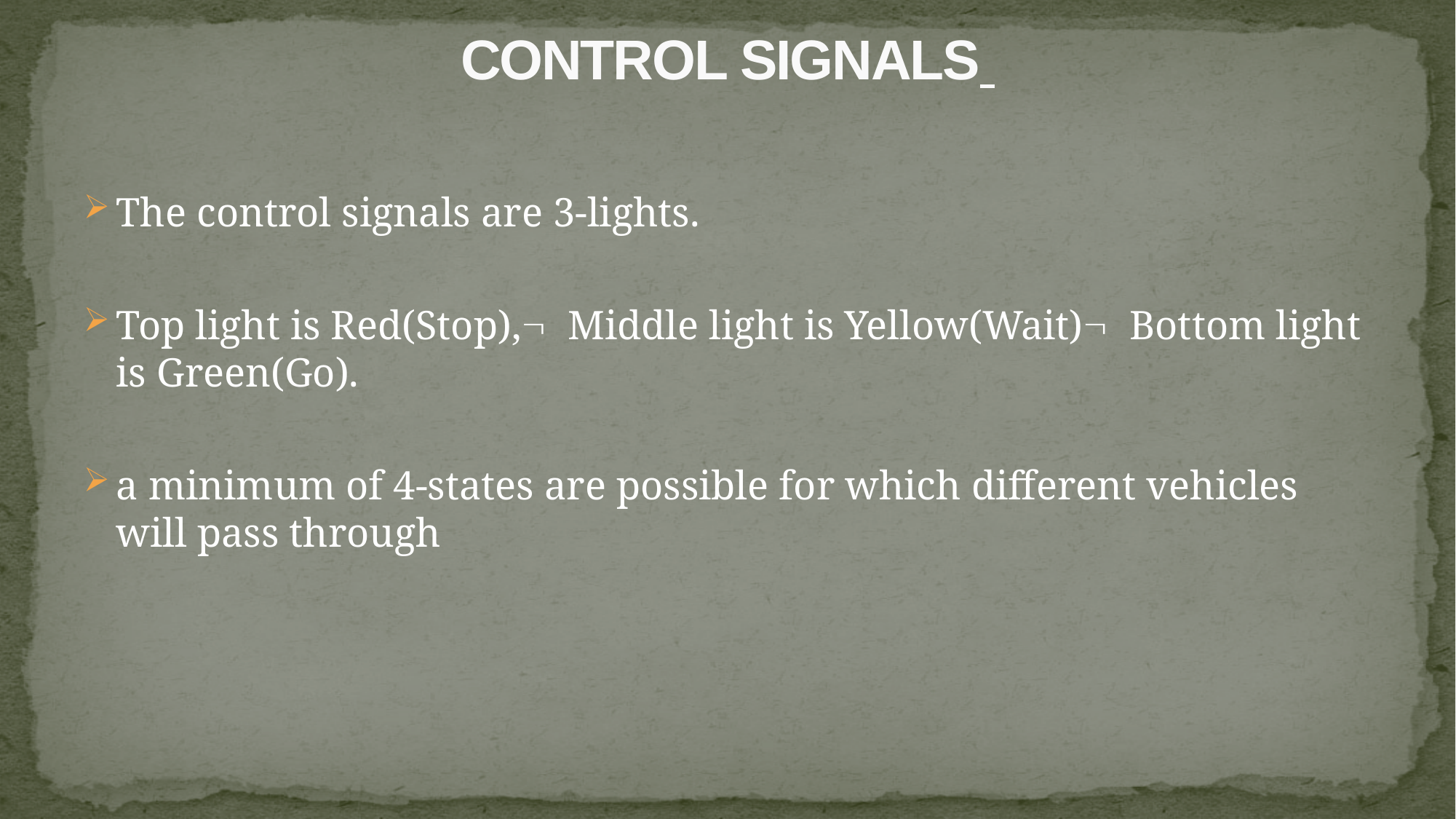

# CONTROL SIGNALS
The control signals are 3-lights.

Top light is Red(Stop),¬  Middle light is Yellow(Wait)¬  Bottom light is Green(Go).

a minimum of 4-states are possible for which different vehicles will pass through